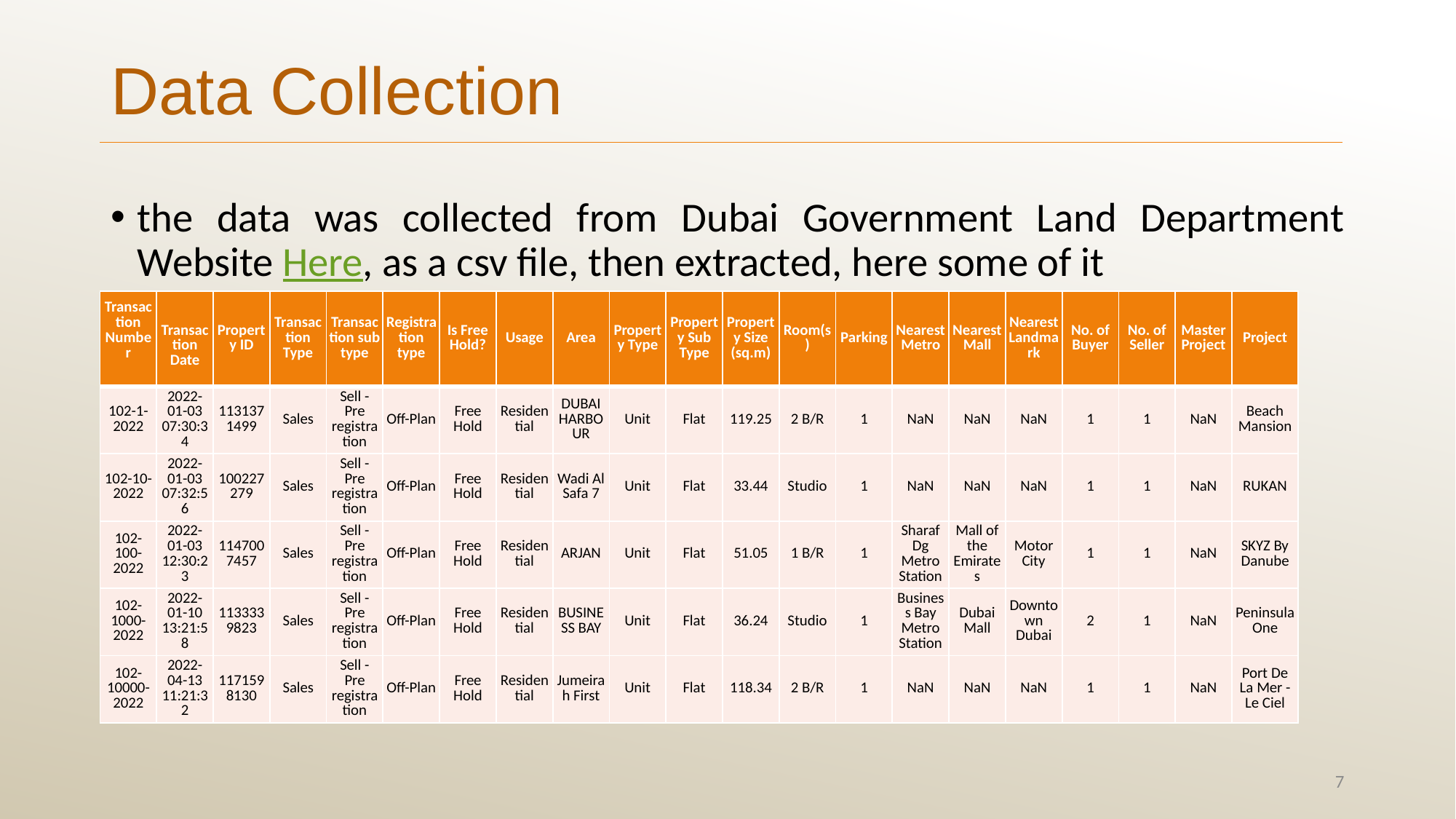

Data Collection
the data was collected from Dubai Government Land Department Website Here, as a csv file, then extracted, here some of it
| Transaction Number | Transaction Date | Property ID | Transaction Type | Transaction sub type | Registration type | Is Free Hold? | Usage | Area | Property Type | Property Sub Type | Property Size (sq.m) | Room(s) | Parking | Nearest Metro | Nearest Mall | Nearest Landmark | No. of Buyer | No. of Seller | Master Project | Project |
| --- | --- | --- | --- | --- | --- | --- | --- | --- | --- | --- | --- | --- | --- | --- | --- | --- | --- | --- | --- | --- |
| 102-1-2022 | 2022-01-03 07:30:34 | 1131371499 | Sales | Sell - Pre registration | Off-Plan | Free Hold | Residential | DUBAI HARBOUR | Unit | Flat | 119.25 | 2 B/R | 1 | NaN | NaN | NaN | 1 | 1 | NaN | Beach Mansion |
| 102-10-2022 | 2022-01-03 07:32:56 | 100227279 | Sales | Sell - Pre registration | Off-Plan | Free Hold | Residential | Wadi Al Safa 7 | Unit | Flat | 33.44 | Studio | 1 | NaN | NaN | NaN | 1 | 1 | NaN | RUKAN |
| 102-100-2022 | 2022-01-03 12:30:23 | 1147007457 | Sales | Sell - Pre registration | Off-Plan | Free Hold | Residential | ARJAN | Unit | Flat | 51.05 | 1 B/R | 1 | Sharaf Dg Metro Station | Mall of the Emirates | Motor City | 1 | 1 | NaN | SKYZ By Danube |
| 102-1000-2022 | 2022-01-10 13:21:58 | 1133339823 | Sales | Sell - Pre registration | Off-Plan | Free Hold | Residential | BUSINESS BAY | Unit | Flat | 36.24 | Studio | 1 | Business Bay Metro Station | Dubai Mall | Downtown Dubai | 2 | 1 | NaN | Peninsula One |
| 102-10000-2022 | 2022-04-13 11:21:32 | 1171598130 | Sales | Sell - Pre registration | Off-Plan | Free Hold | Residential | Jumeirah First | Unit | Flat | 118.34 | 2 B/R | 1 | NaN | NaN | NaN | 1 | 1 | NaN | Port De La Mer - Le Ciel |
7